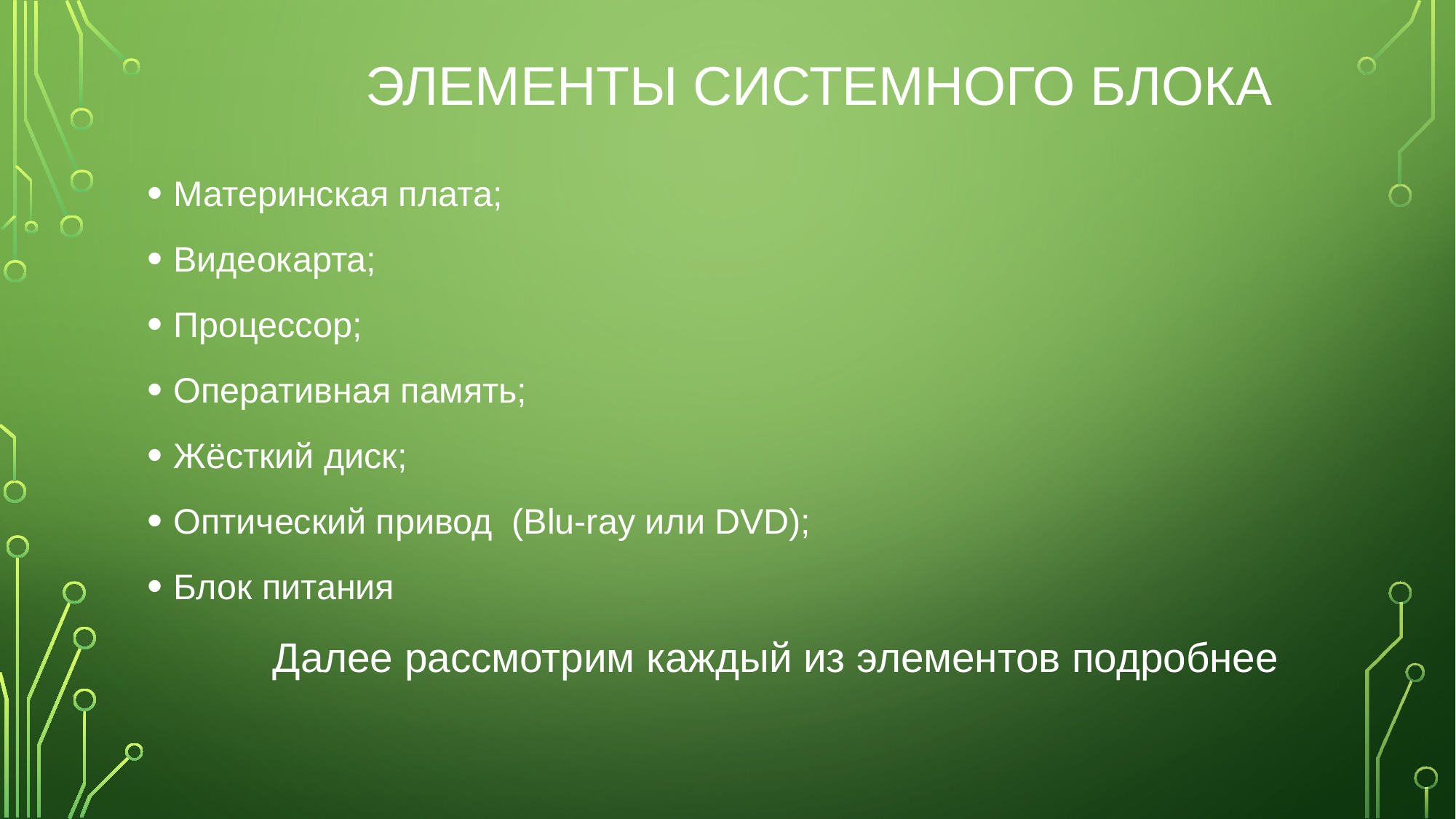

# элементы системного блока
Материнская плата;
Видеокарта;
Процессор;
Оперативная память;
Жёсткий диск;
Оптический привод  (Blu-ray или DVD);
Блок питания
	  Далее рассмотрим каждый из элементов подробнее